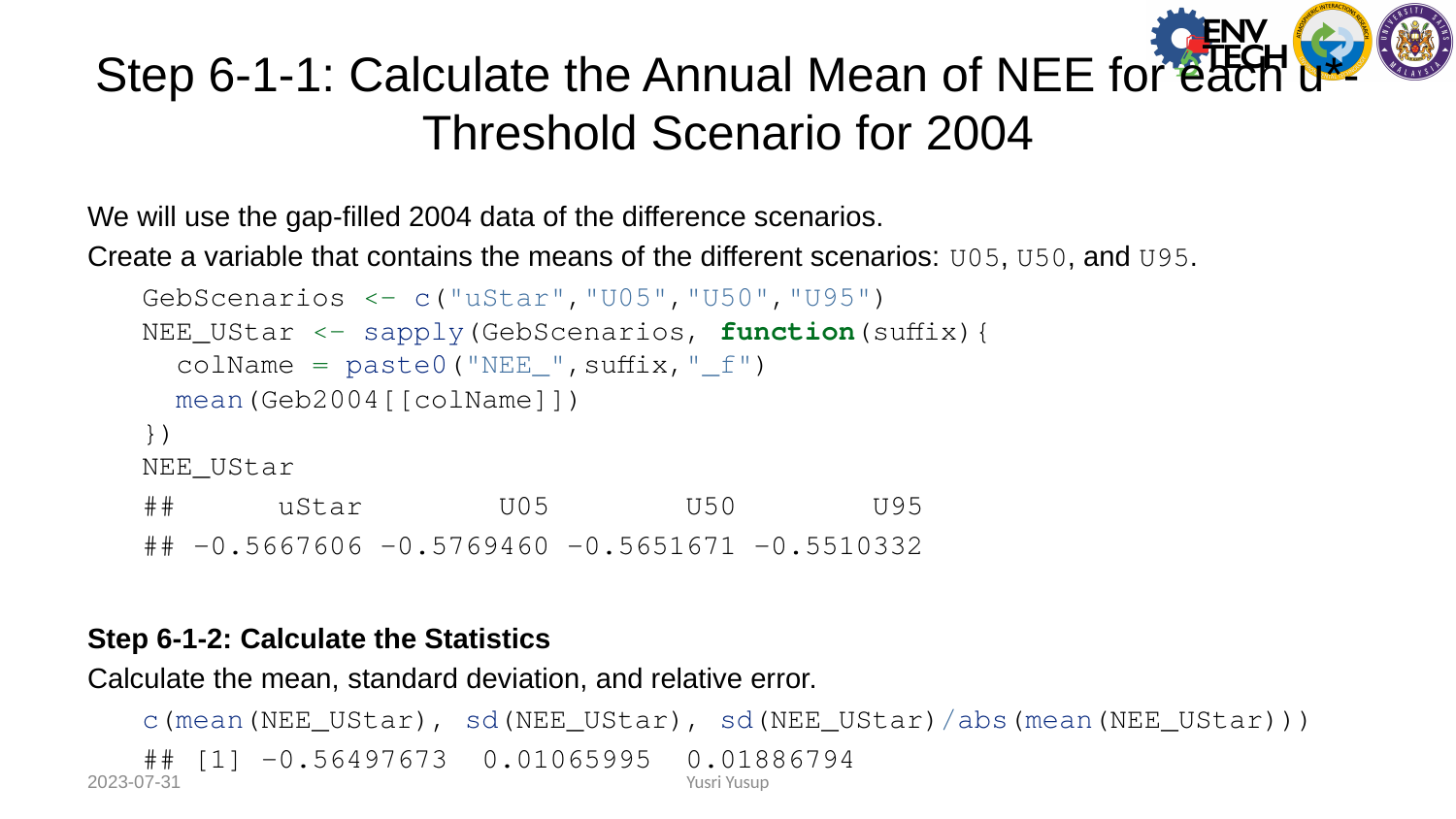

# Step 6-1-1: Calculate the Annual Mean of NEE for each u*-Threshold Scenario for 2004
We will use the gap-filled 2004 data of the difference scenarios.
Create a variable that contains the means of the different scenarios: U05, U50, and U95.
GebScenarios <- c("uStar","U05","U50","U95")
NEE_UStar <- sapply(GebScenarios, function(suffix){
  colName = paste0("NEE_",suffix,"_f")
  mean(Geb2004[[colName]])
})
NEE_UStar
##      uStar        U05        U50        U95
## -0.5667606 -0.5769460 -0.5651671 -0.5510332
Step 6-1-2: Calculate the Statistics
Calculate the mean, standard deviation, and relative error.
c(mean(NEE_UStar), sd(NEE_UStar), sd(NEE_UStar)/abs(mean(NEE_UStar)))
## [1] -0.56497673  0.01065995  0.01886794
2023-07-31
Yusri Yusup